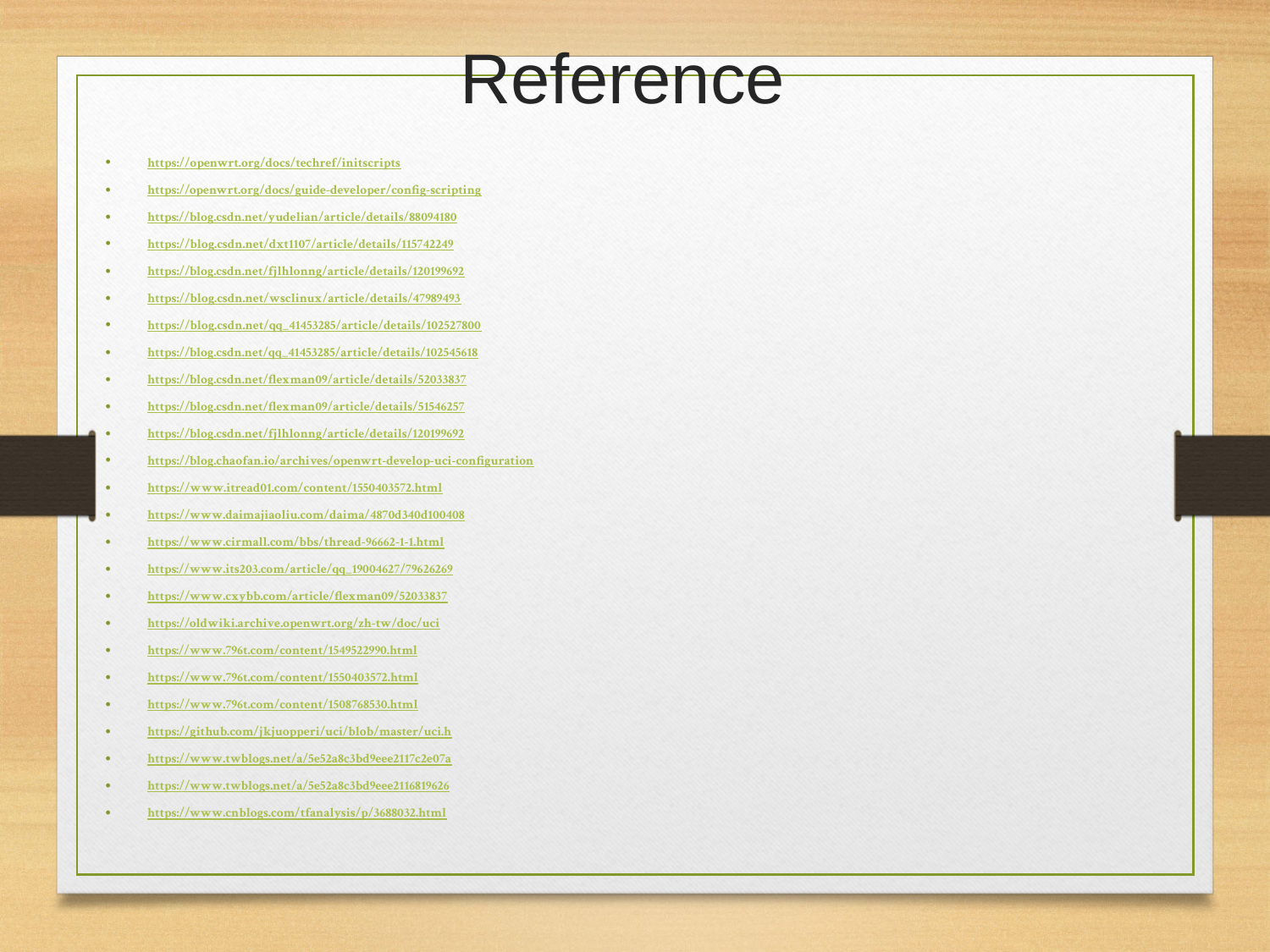

# Reference
https://openwrt.org/docs/techref/initscripts
https://openwrt.org/docs/guide-developer/config-scripting
https://blog.csdn.net/yudelian/article/details/88094180
https://blog.csdn.net/dxt1107/article/details/115742249
https://blog.csdn.net/fjlhlonng/article/details/120199692
https://blog.csdn.net/wsclinux/article/details/47989493
https://blog.csdn.net/qq_41453285/article/details/102527800
https://blog.csdn.net/qq_41453285/article/details/102545618
https://blog.csdn.net/flexman09/article/details/52033837
https://blog.csdn.net/flexman09/article/details/51546257
https://blog.csdn.net/fjlhlonng/article/details/120199692
https://blog.chaofan.io/archives/openwrt-develop-uci-configuration
https://www.itread01.com/content/1550403572.html
https://www.daimajiaoliu.com/daima/4870d340d100408
https://www.cirmall.com/bbs/thread-96662-1-1.html
https://www.its203.com/article/qq_19004627/79626269
https://www.cxybb.com/article/flexman09/52033837
https://oldwiki.archive.openwrt.org/zh-tw/doc/uci
https://www.796t.com/content/1549522990.html
https://www.796t.com/content/1550403572.html
https://www.796t.com/content/1508768530.html
https://github.com/jkjuopperi/uci/blob/master/uci.h
https://www.twblogs.net/a/5e52a8c3bd9eee2117c2e07a
https://www.twblogs.net/a/5e52a8c3bd9eee2116819626
https://www.cnblogs.com/tfanalysis/p/3688032.html